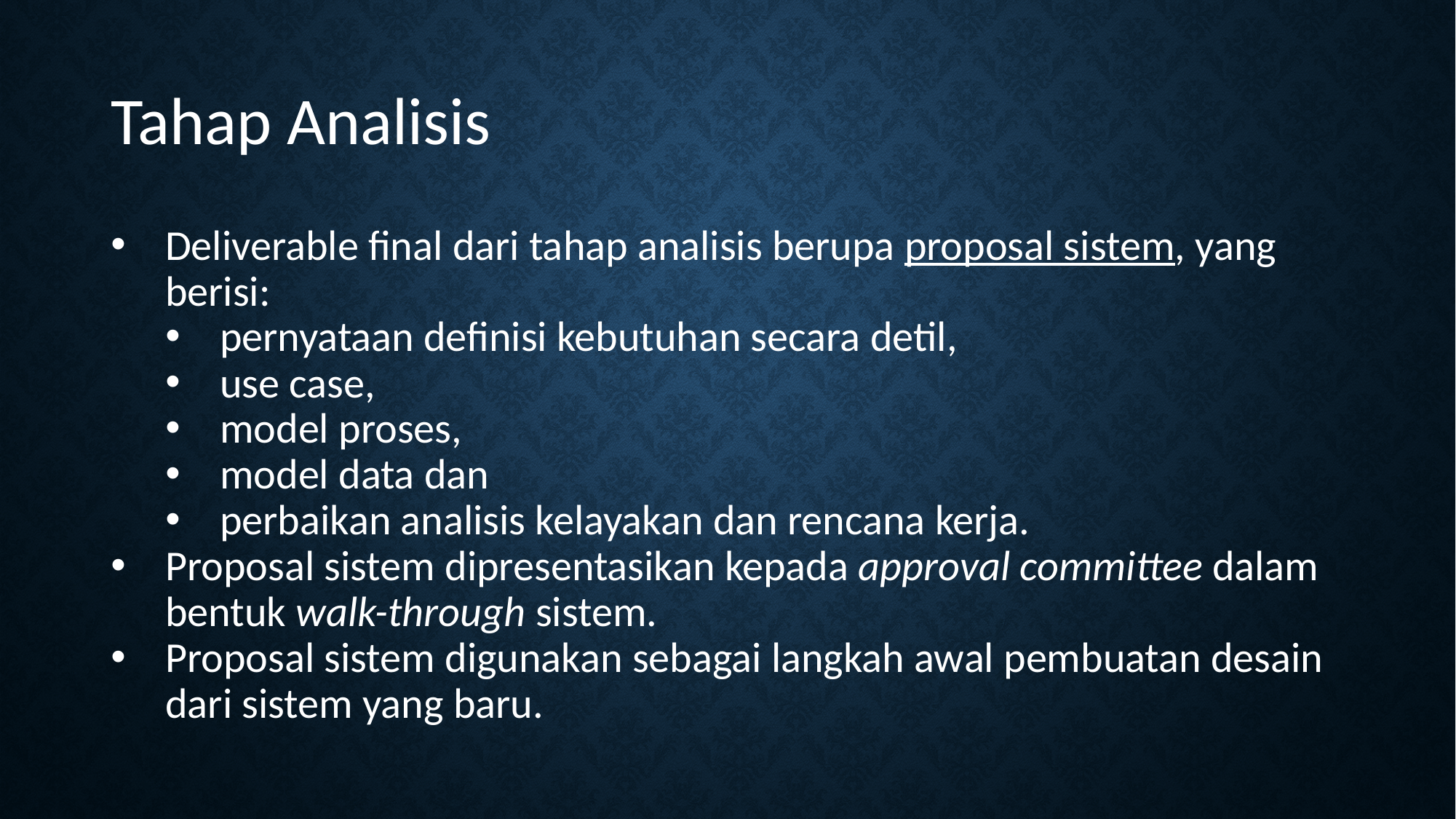

Tahap Analisis
Deliverable final dari tahap analisis berupa proposal sistem, yang berisi:
pernyataan definisi kebutuhan secara detil,
use case,
model proses,
model data dan
perbaikan analisis kelayakan dan rencana kerja.
Proposal sistem dipresentasikan kepada approval committee dalam bentuk walk-through sistem.
Proposal sistem digunakan sebagai langkah awal pembuatan desain dari sistem yang baru.